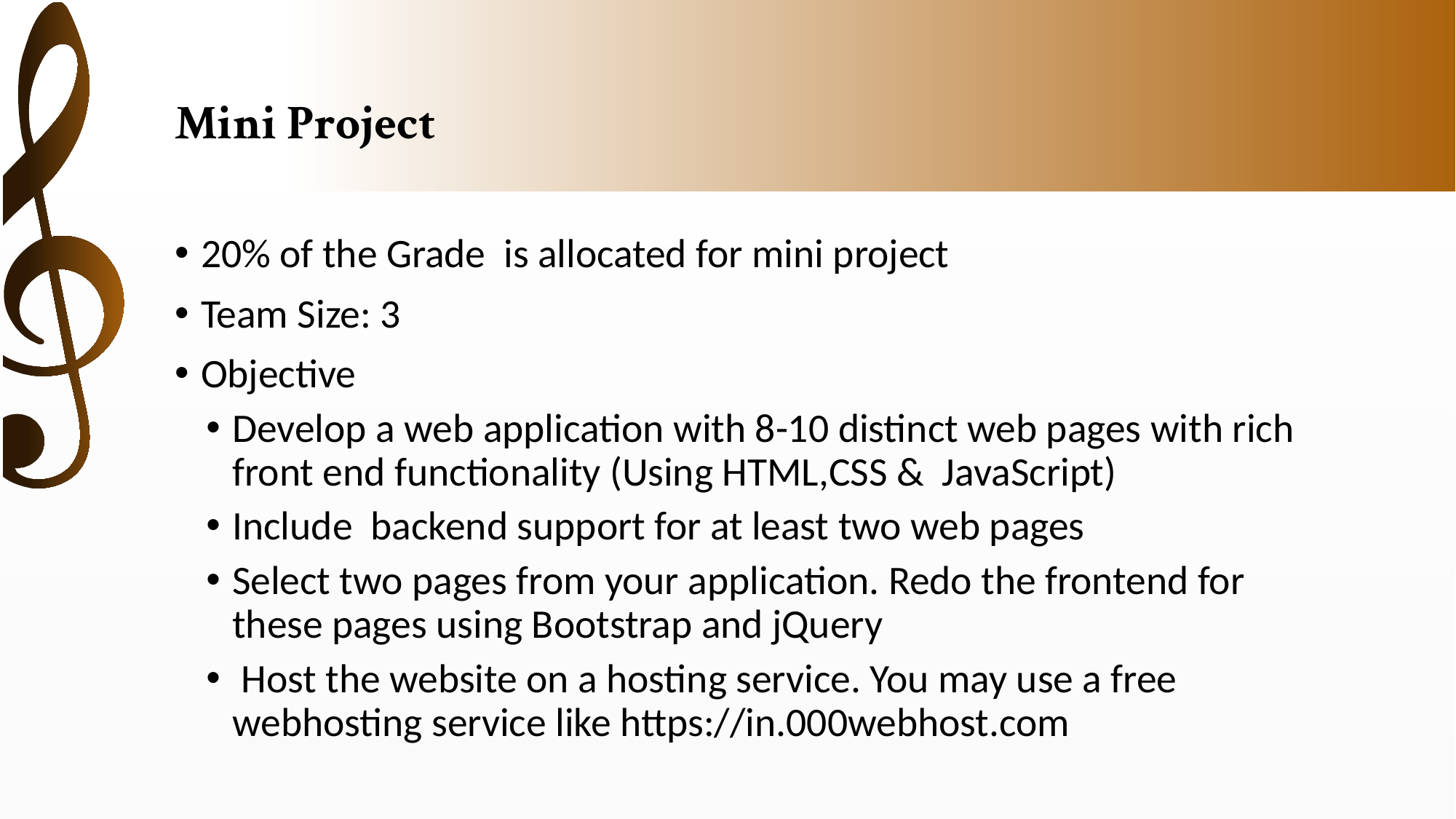

# Mini Project
20% of the Grade  is allocated for mini project
Team Size: 3
Objective
Develop a web application with 8-10 distinct web pages with rich front end functionality (Using HTML,CSS &  JavaScript)
Include  backend support for at least two web pages
Select two pages from your application. Redo the frontend for these pages using Bootstrap and jQuery
 Host the website on a hosting service. You may use a free webhosting service like https://in.000webhost.com